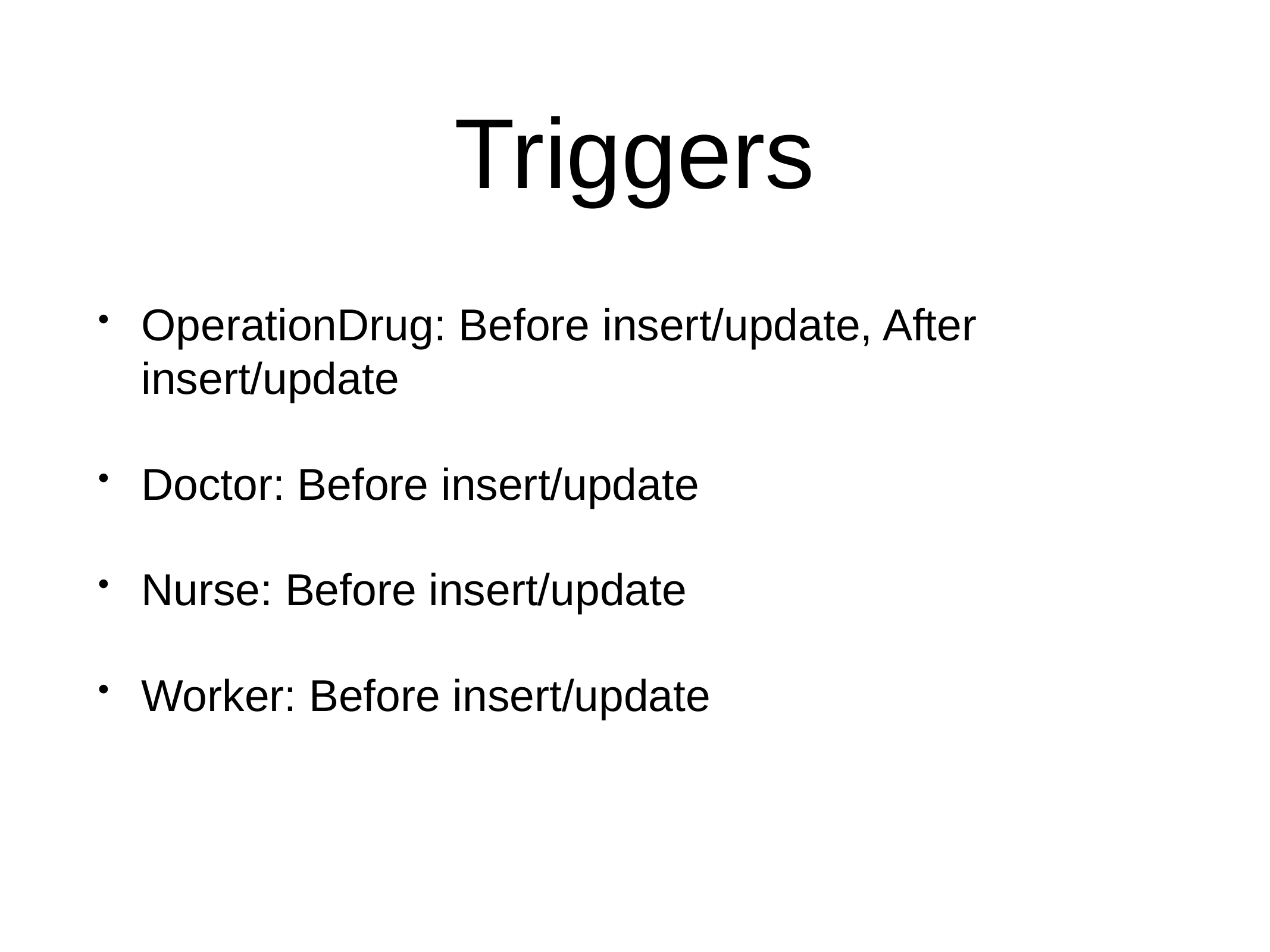

# Triggers
OperationDrug: Before insert/update, After insert/update
Doctor: Before insert/update
Nurse: Before insert/update
Worker: Before insert/update